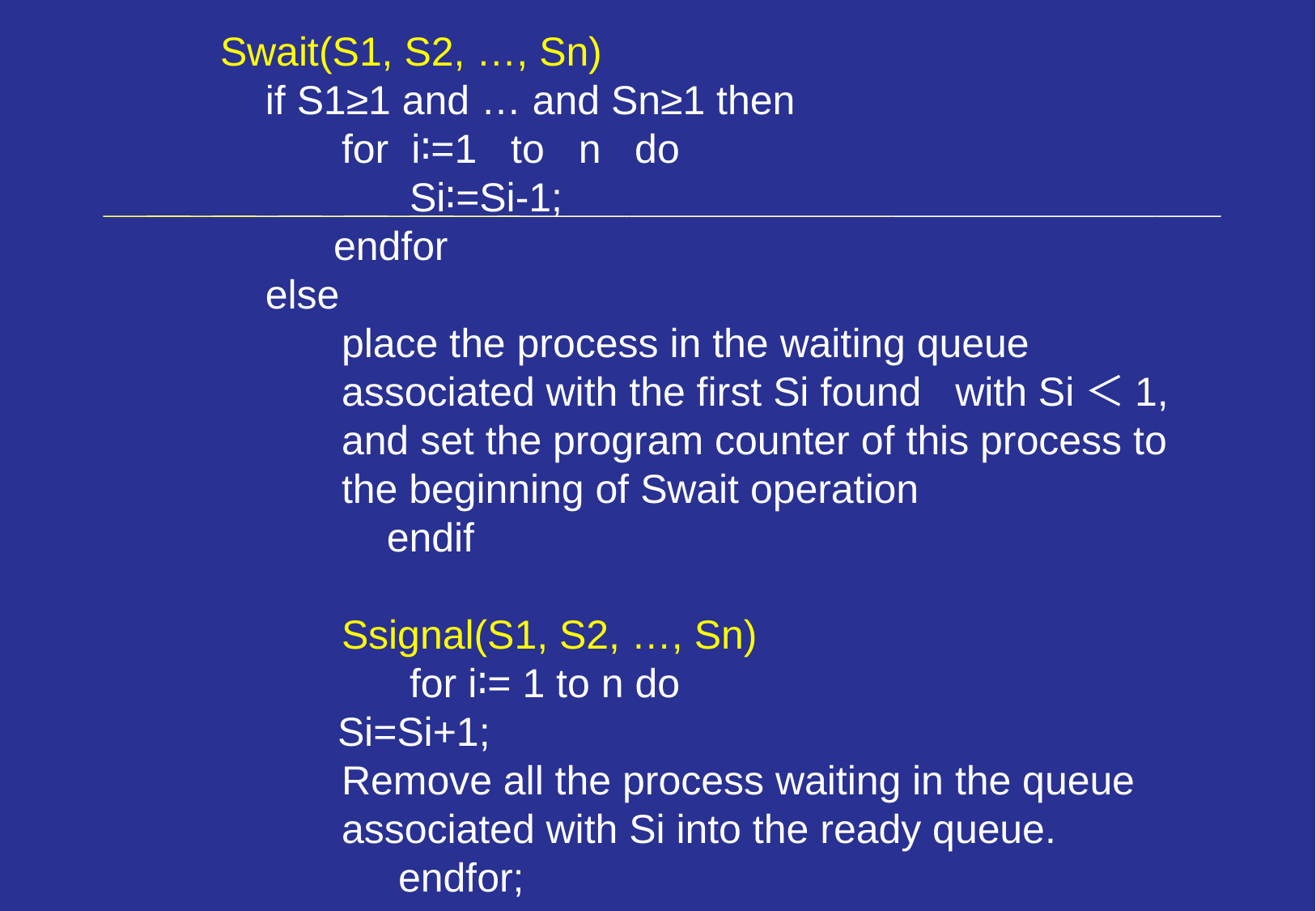

Swait(S1, S2, …, Sn)
    if S1≥1 and … and Sn≥1 then
    	for  i∶=1   to   n   do
        	      Si∶=Si-1;
          endfor
    else
place the process in the waiting queue associated with the first Si found   with Si＜1, and set the program counter of this process to the beginning of Swait operation
    endif

Ssignal(S1, S2, …, Sn)
      for i∶= 1 to n do
     Si=Si+1;
Remove all the process waiting in the queue associated with Si into the ready queue.
     endfor;